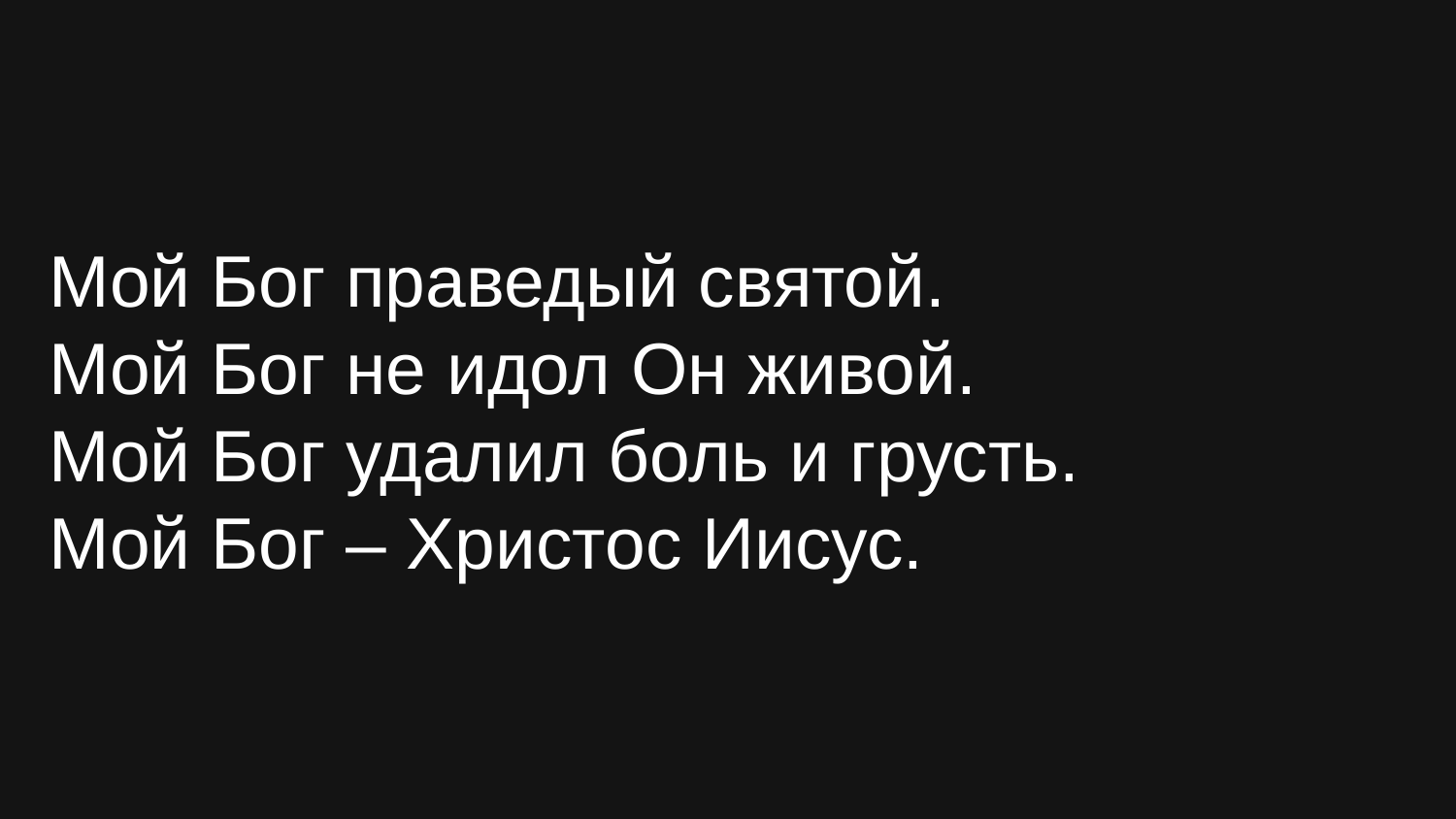

Мой Бог праведый святой.
Мой Бог не идол Он живой.
Мой Бог удалил боль и грусть.
Мой Бог – Христос Иисус.